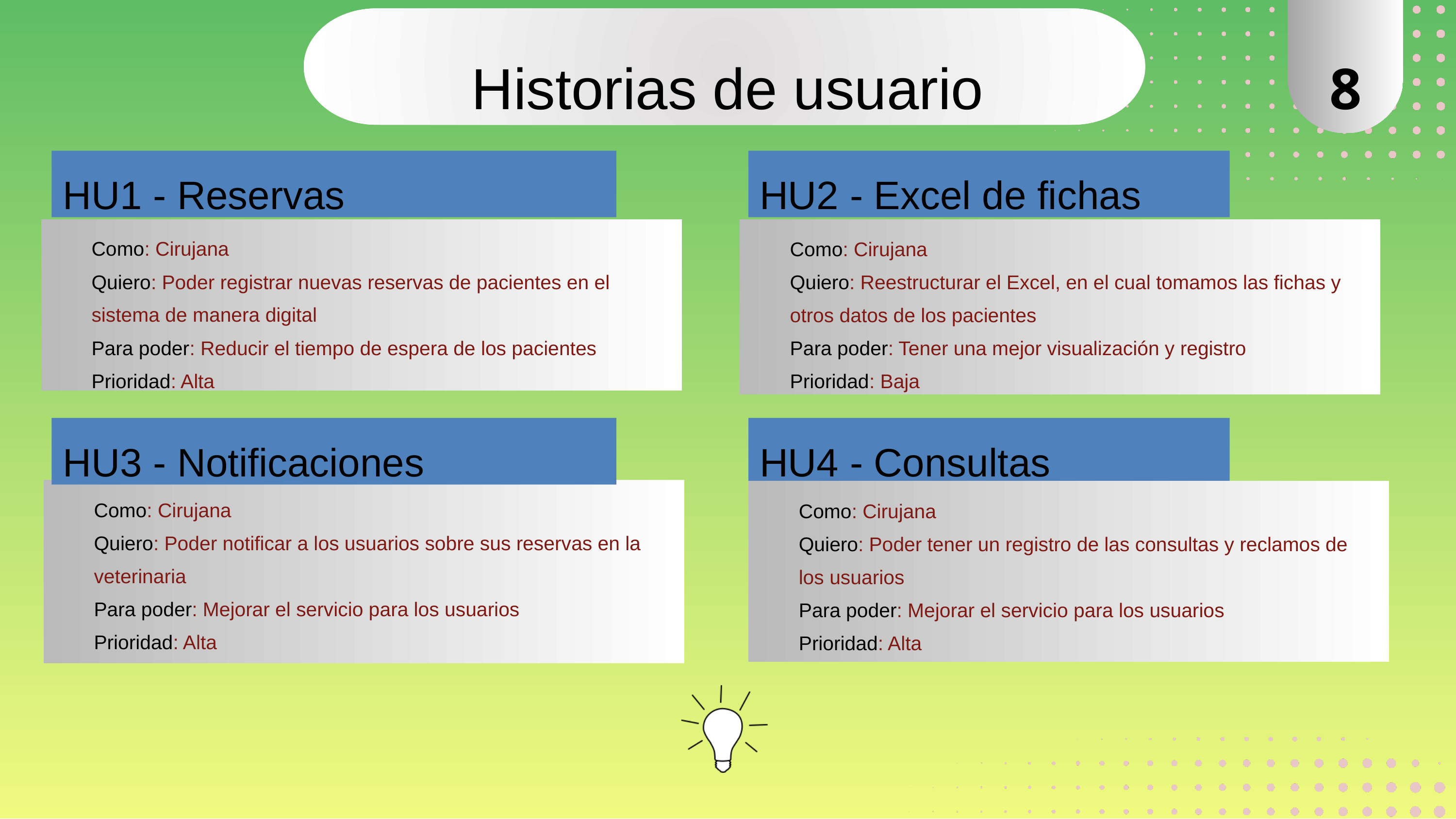

8
Historias de usuario
 HU1 - Reservas
 HU2 - Excel de fichas

Como: Cirujana
Quiero: Poder registrar nuevas reservas de pacientes en el sistema de manera digital
Para poder: Reducir el tiempo de espera de los pacientes
Prioridad: Alta

Como: Cirujana
Quiero: Reestructurar el Excel, en el cual tomamos las fichas y otros datos de los pacientes
Para poder: Tener una mejor visualización y registro
Prioridad: Baja
 HU3 - Notificaciones
 HU4 - Consultas

Como: Cirujana
Quiero: Poder notificar a los usuarios sobre sus reservas en la veterinaria
Para poder: Mejorar el servicio para los usuarios
Prioridad: Alta

Como: Cirujana
Quiero: Poder tener un registro de las consultas y reclamos de los usuarios
Para poder: Mejorar el servicio para los usuarios
Prioridad: Alta